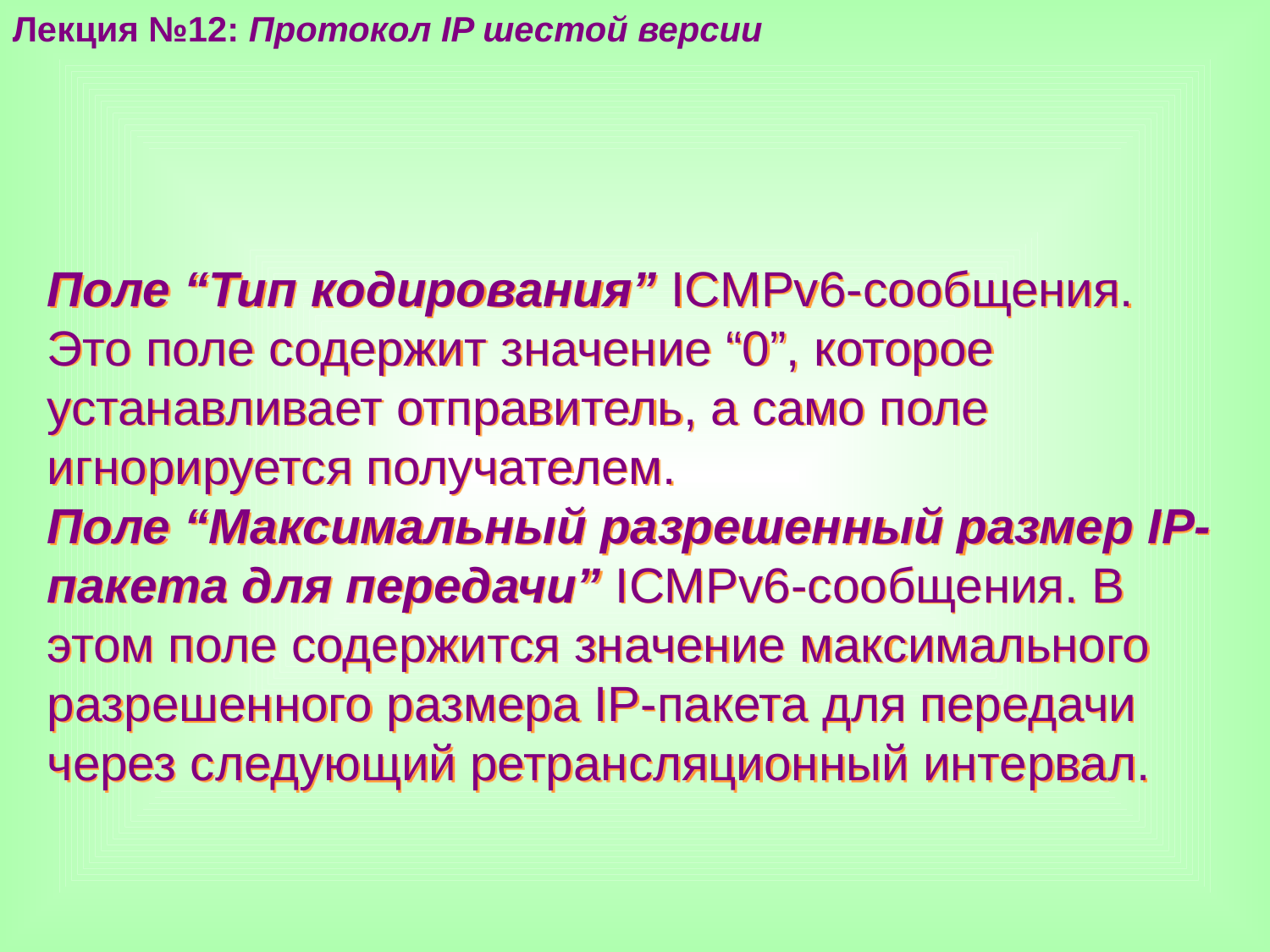

Лекция №12: Протокол IP шестой версии
Поле “Тип кодирования” ICMPv6-сообщения. Это поле содержит значение “0”, которое устанавливает отправитель, а само поле игнорируется получателем.
Поле “Максимальный разрешенный размер IP-пакета для передачи” ICMPv6-сообщения. В этом поле содержится значение максимального разрешенного размера IP-пакета для передачи через следующий ретрансляционный интервал.